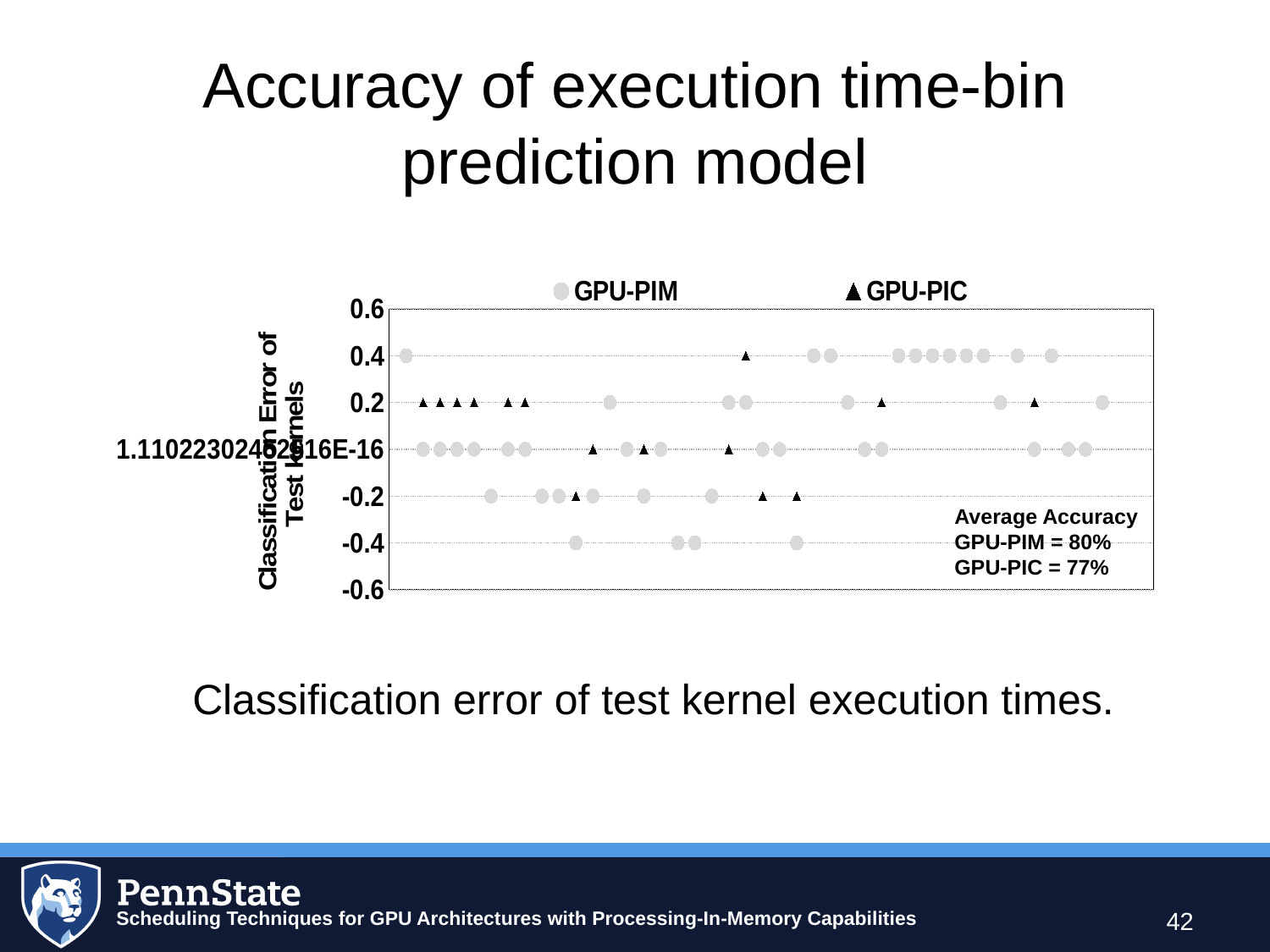

# Accuracy of execution time-bin prediction model

### Chart

| Category | GPU-PIM | GPU-PIC |
|---|---|---|
Average Accuracy
GPU-PIM = 80%
GPU-PIC = 77%

Classification error of test kernel execution times.
42